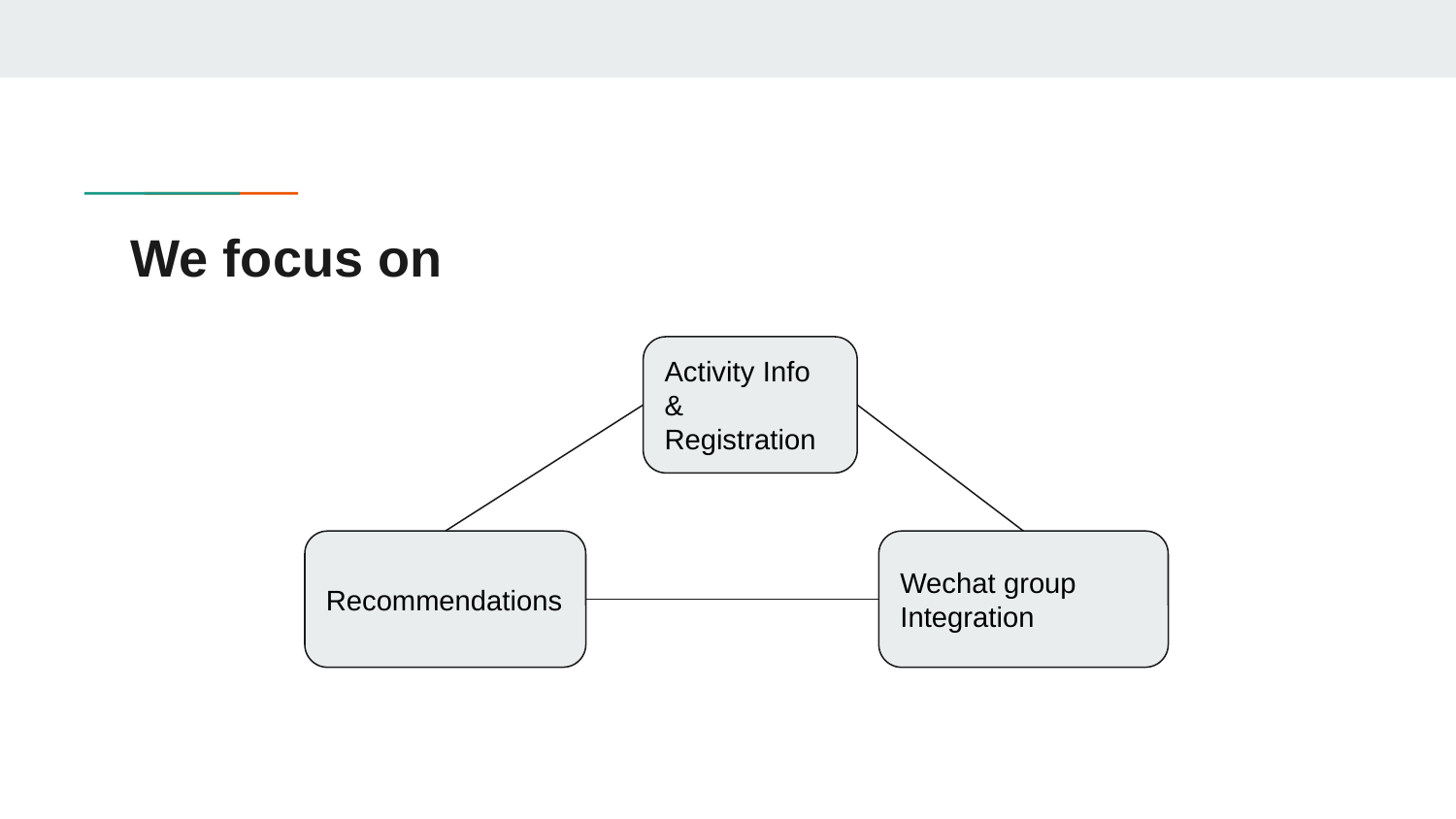

# We focus on

Activity Info & Registration
Recommendations
Wechat group Integration